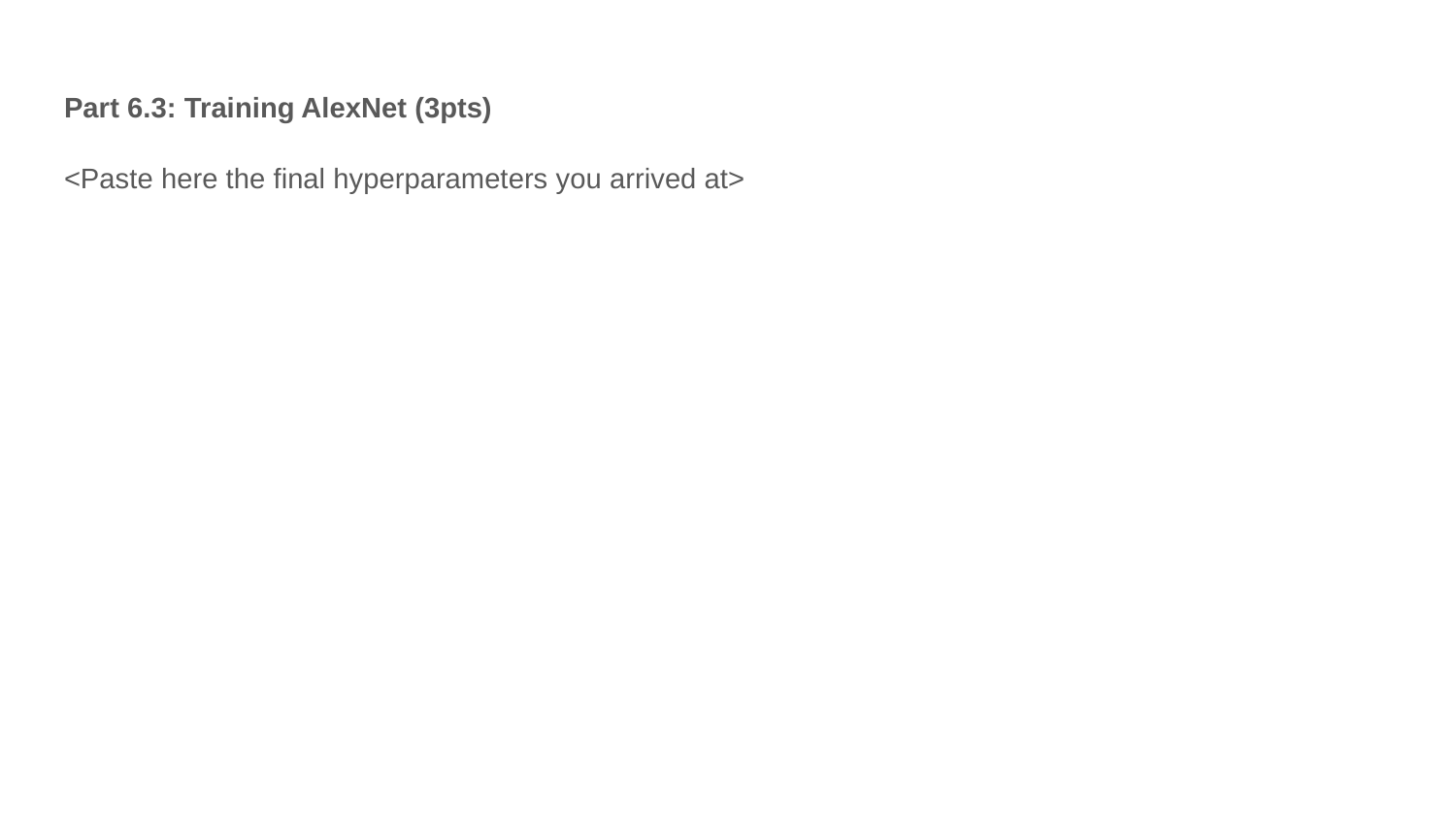

Part 6.3: Training AlexNet (3pts)
<Paste here the final hyperparameters you arrived at>